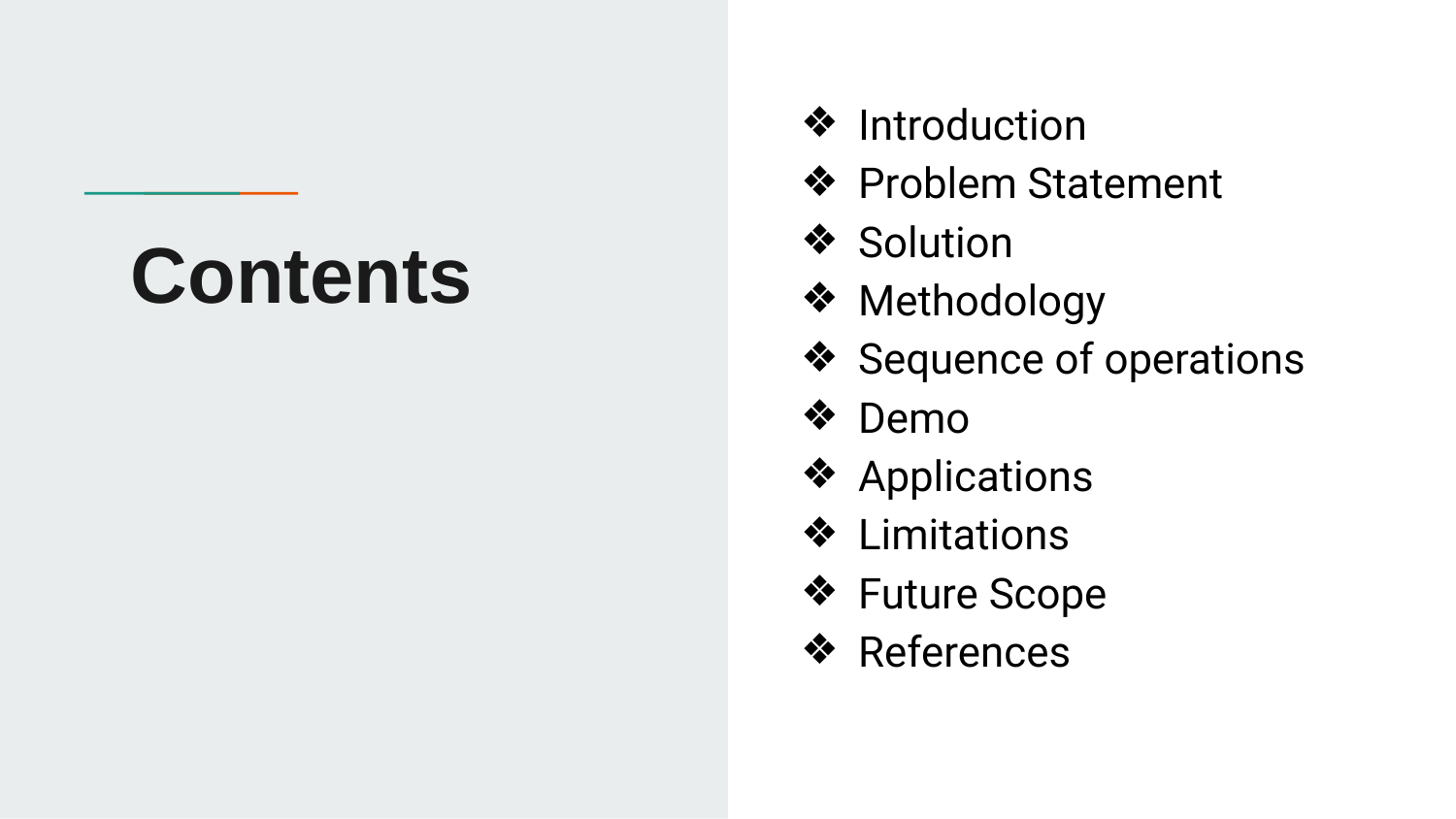

Introduction
Problem Statement
Solution
Methodology
Sequence of operations
Demo
Applications
Limitations
Future Scope
References

# Contents